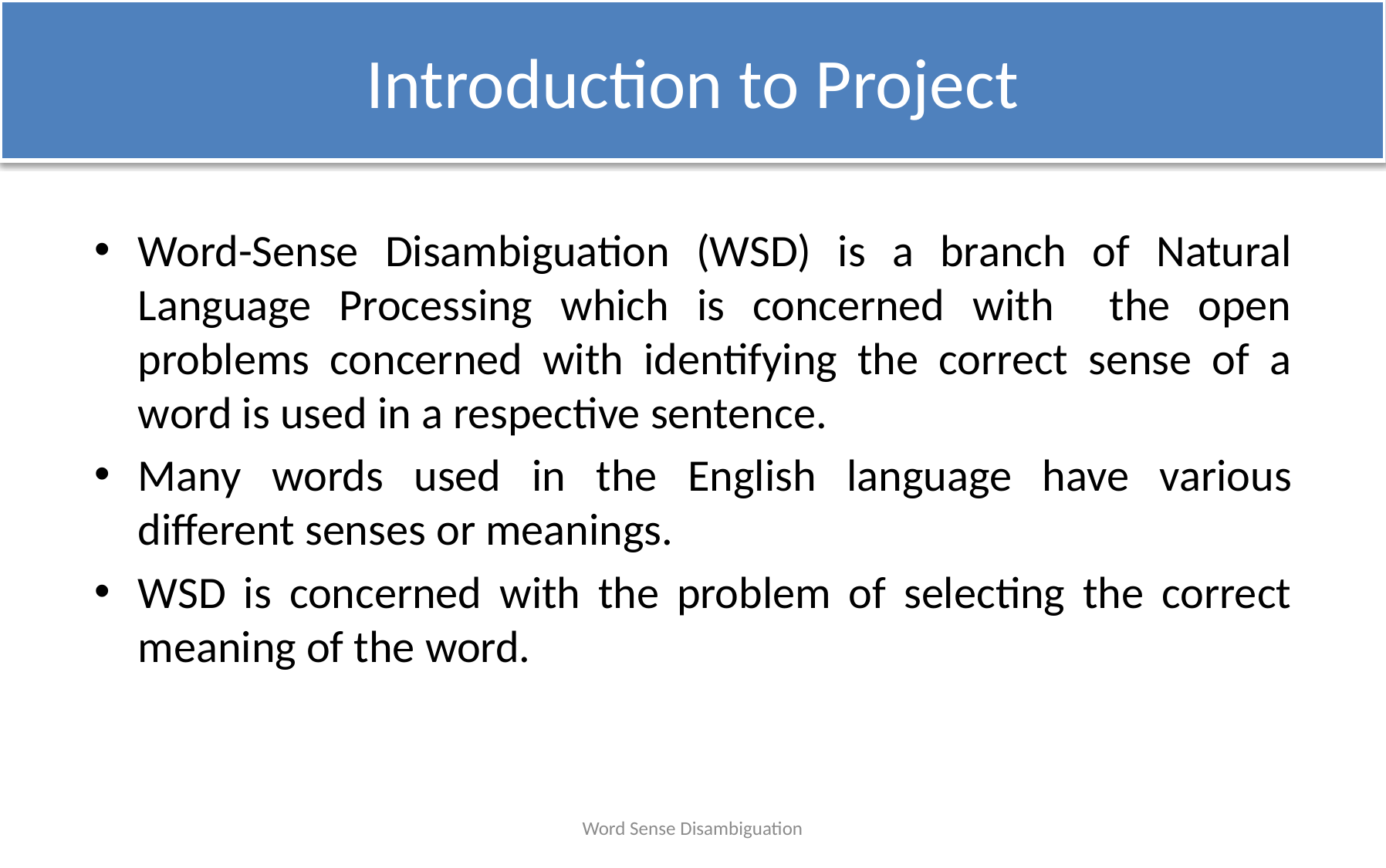

# Introduction to Project
Word-Sense Disambiguation (WSD) is a branch of Natural Language Processing which is concerned with  the open problems concerned with identifying the correct sense of a word is used in a respective sentence.
Many words used in the English language have various different senses or meanings.
WSD is concerned with the problem of selecting the correct meaning of the word.
Word Sense Disambiguation